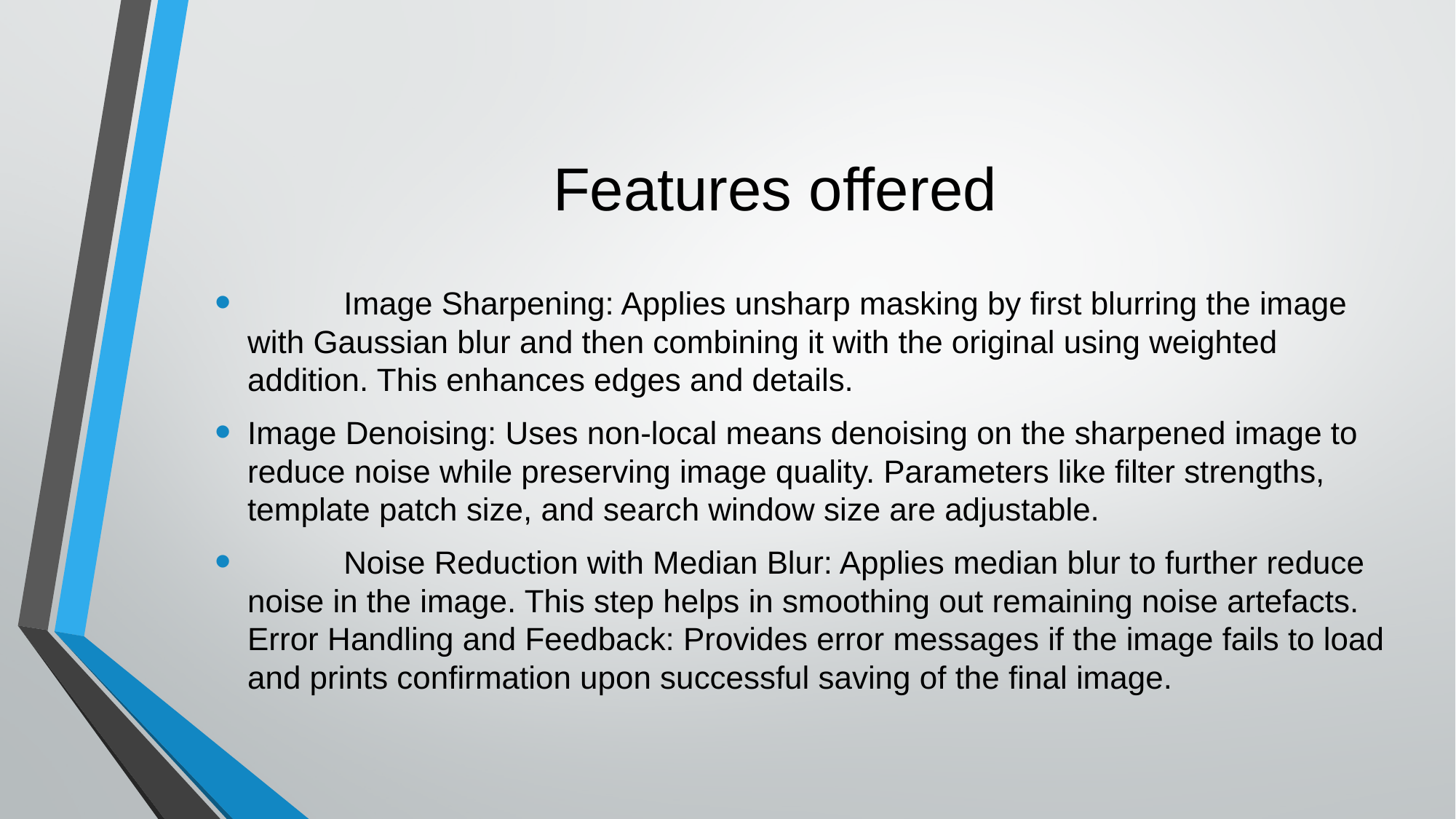

# Features offered
	Image Sharpening: Applies unsharp masking by first blurring the image with Gaussian blur and then combining it with the original using weighted addition. This enhances edges and details.
Image Denoising: Uses non-local means denoising on the sharpened image to reduce noise while preserving image quality. Parameters like filter strengths, template patch size, and search window size are adjustable.
	Noise Reduction with Median Blur: Applies median blur to further reduce noise in the image. This step helps in smoothing out remaining noise artefacts. Error Handling and Feedback: Provides error messages if the image fails to load and prints confirmation upon successful saving of the final image.